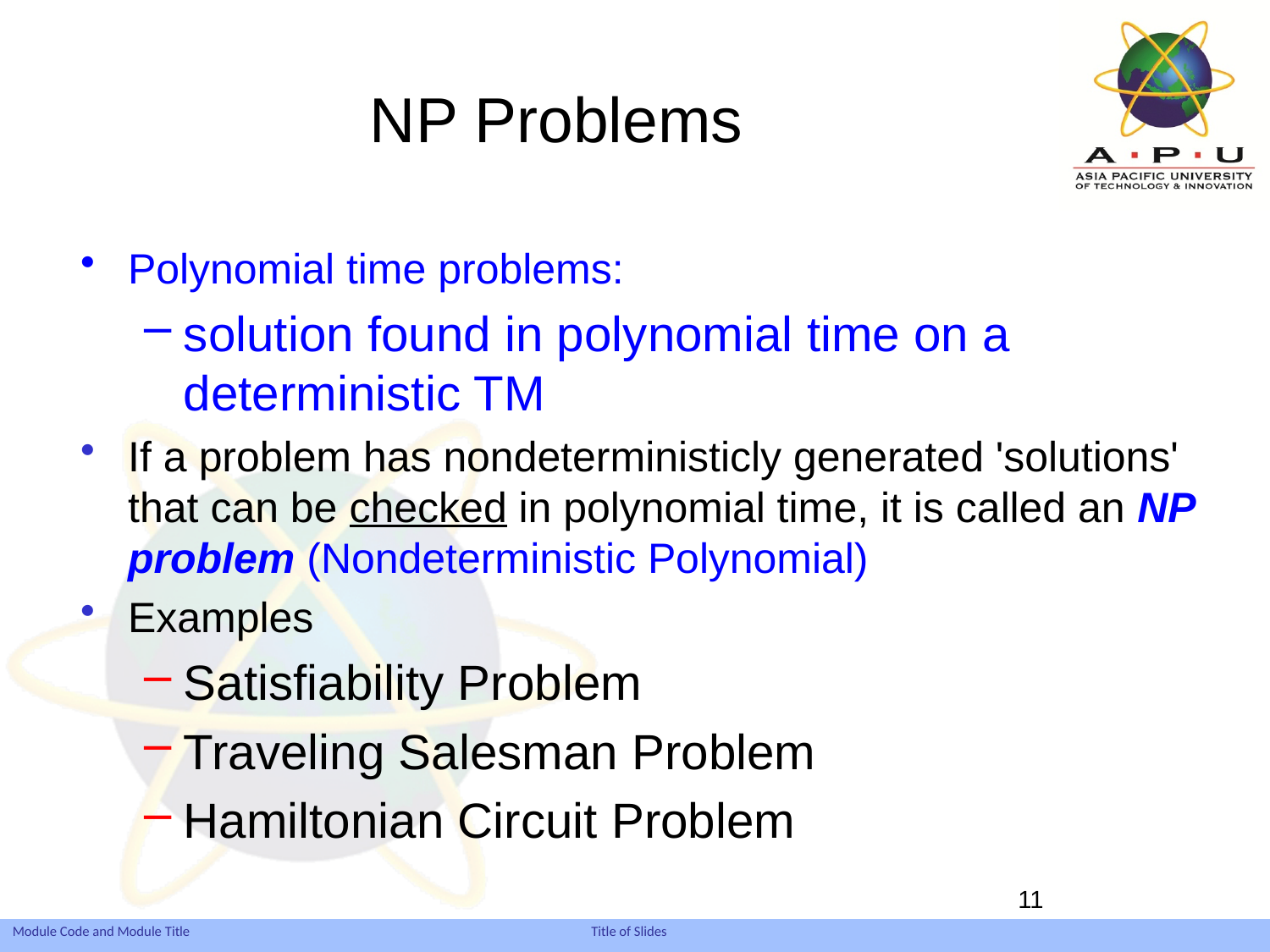

# NP Problems
Polynomial time problems:
solution found in polynomial time on a deterministic TM
If a problem has nondeterministicly generated 'solutions' that can be checked in polynomial time, it is called an NP problem (Nondeterministic Polynomial)
Examples
Satisfiability Problem
Traveling Salesman Problem
Hamiltonian Circuit Problem

11